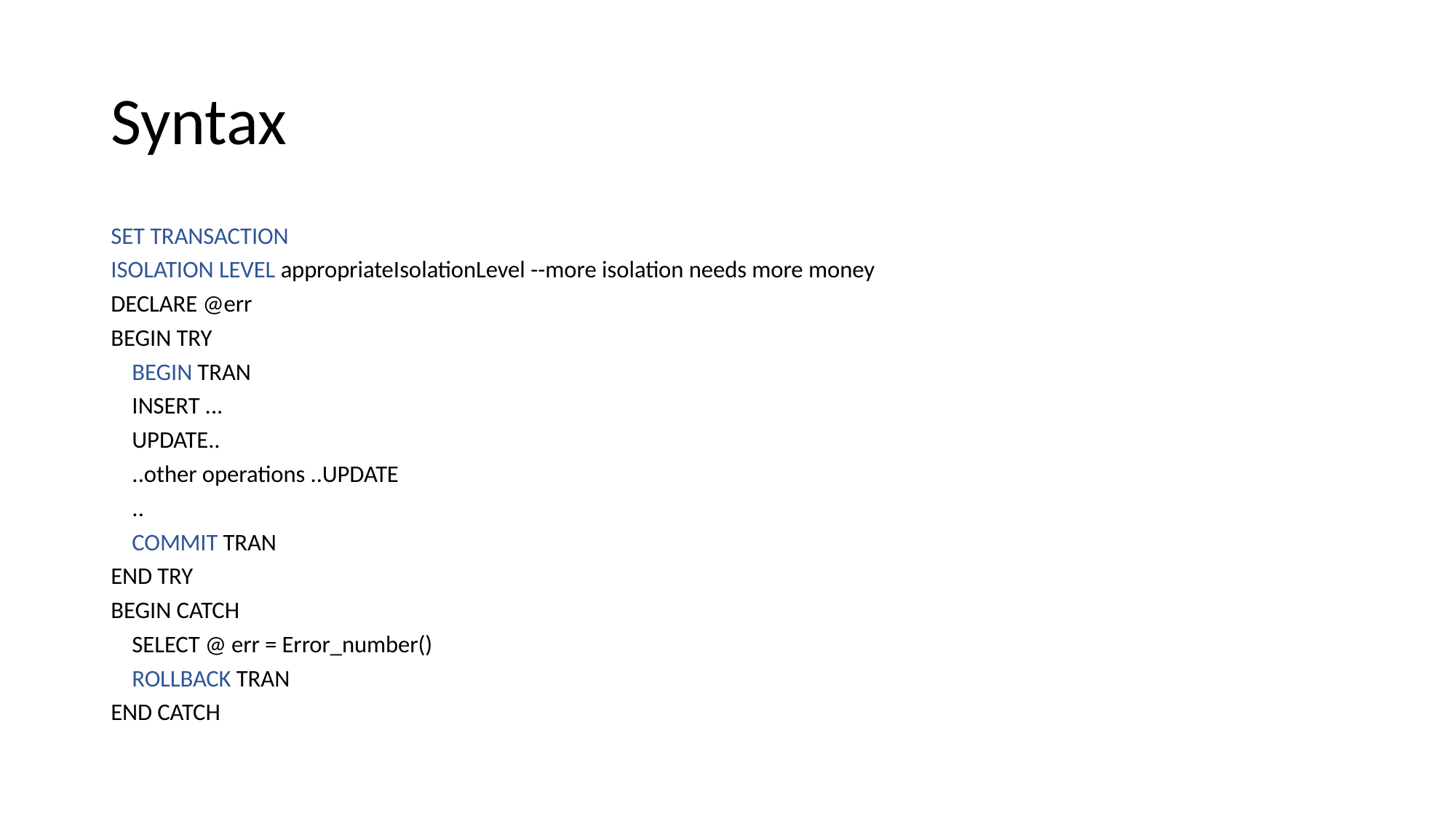

# Syntax
SET TRANSACTION
ISOLATION LEVEL appropriateIsolationLevel --more isolation needs more money
DECLARE @err
BEGIN TRY
    BEGIN TRAN
    INSERT ...
    UPDATE..
    ..other operations ..UPDATE
    ..
    COMMIT TRAN
END TRY
BEGIN CATCH
    SELECT @ err = Error_number()
    ROLLBACK TRAN
END CATCH